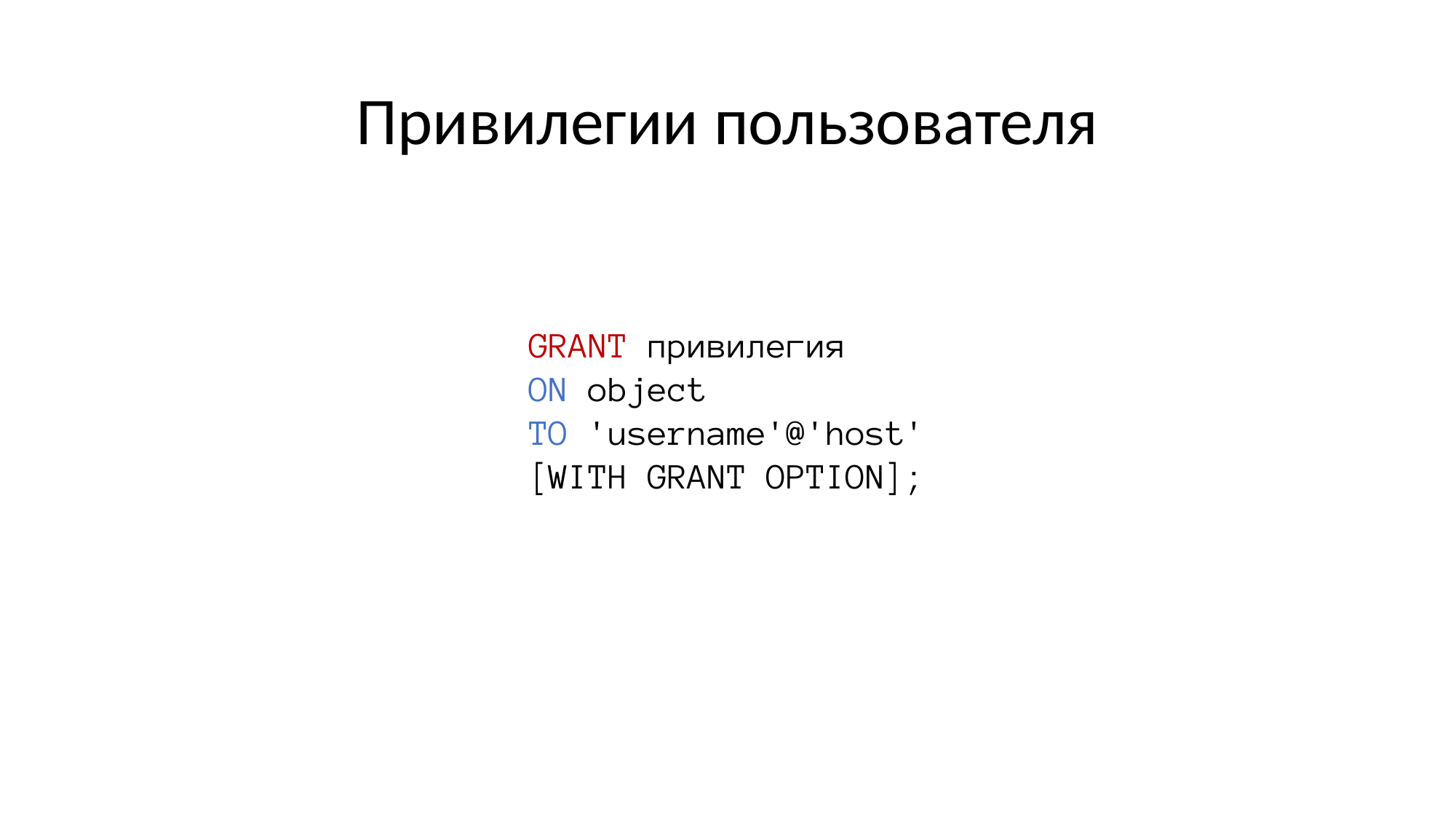

# Привилегии пользователя
GRANT привилегия
ON object
TO 'username'@'host'
[WITH GRANT OPTION];